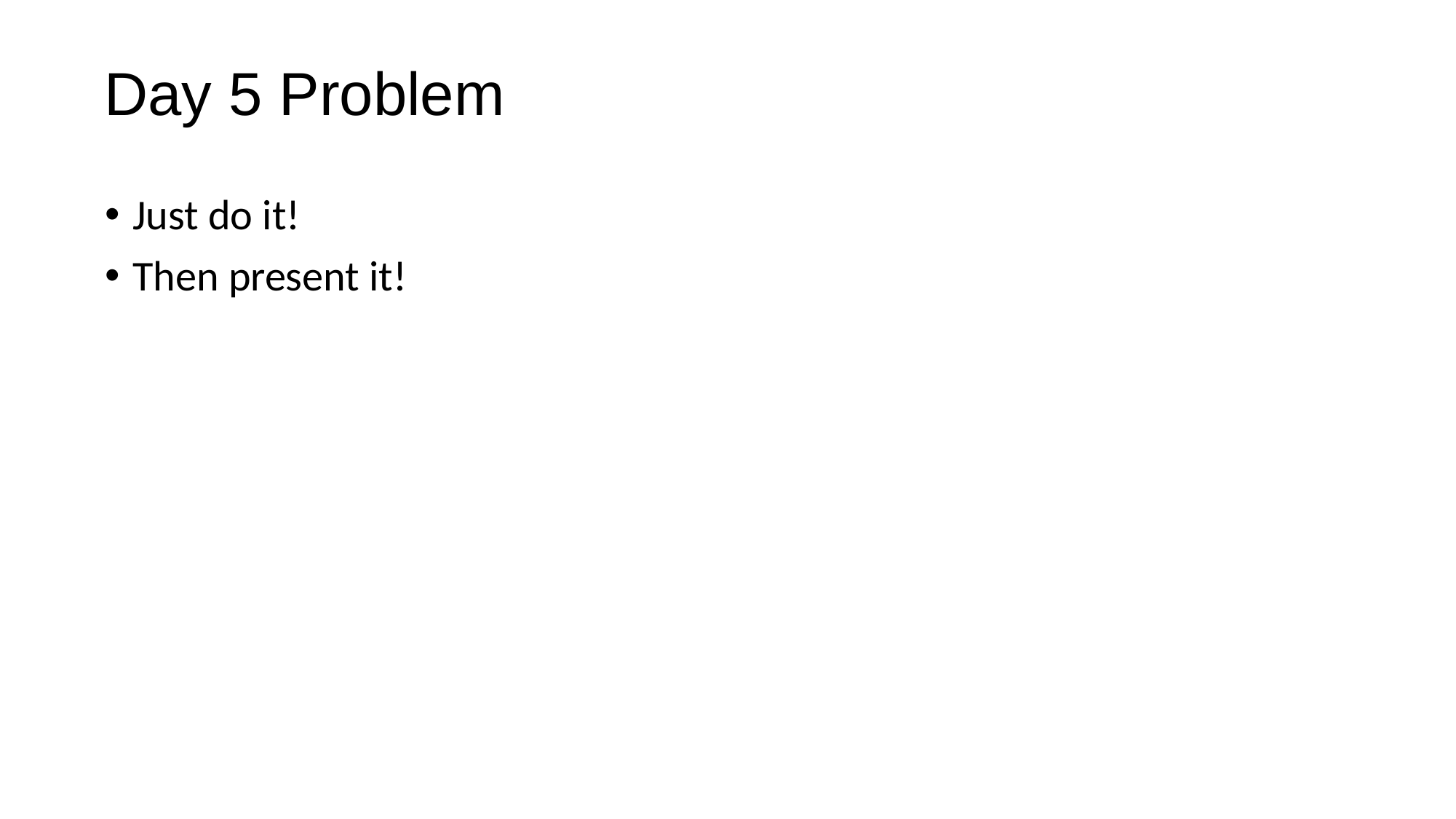

# Day 5 Problem
Just do it!
Then present it!